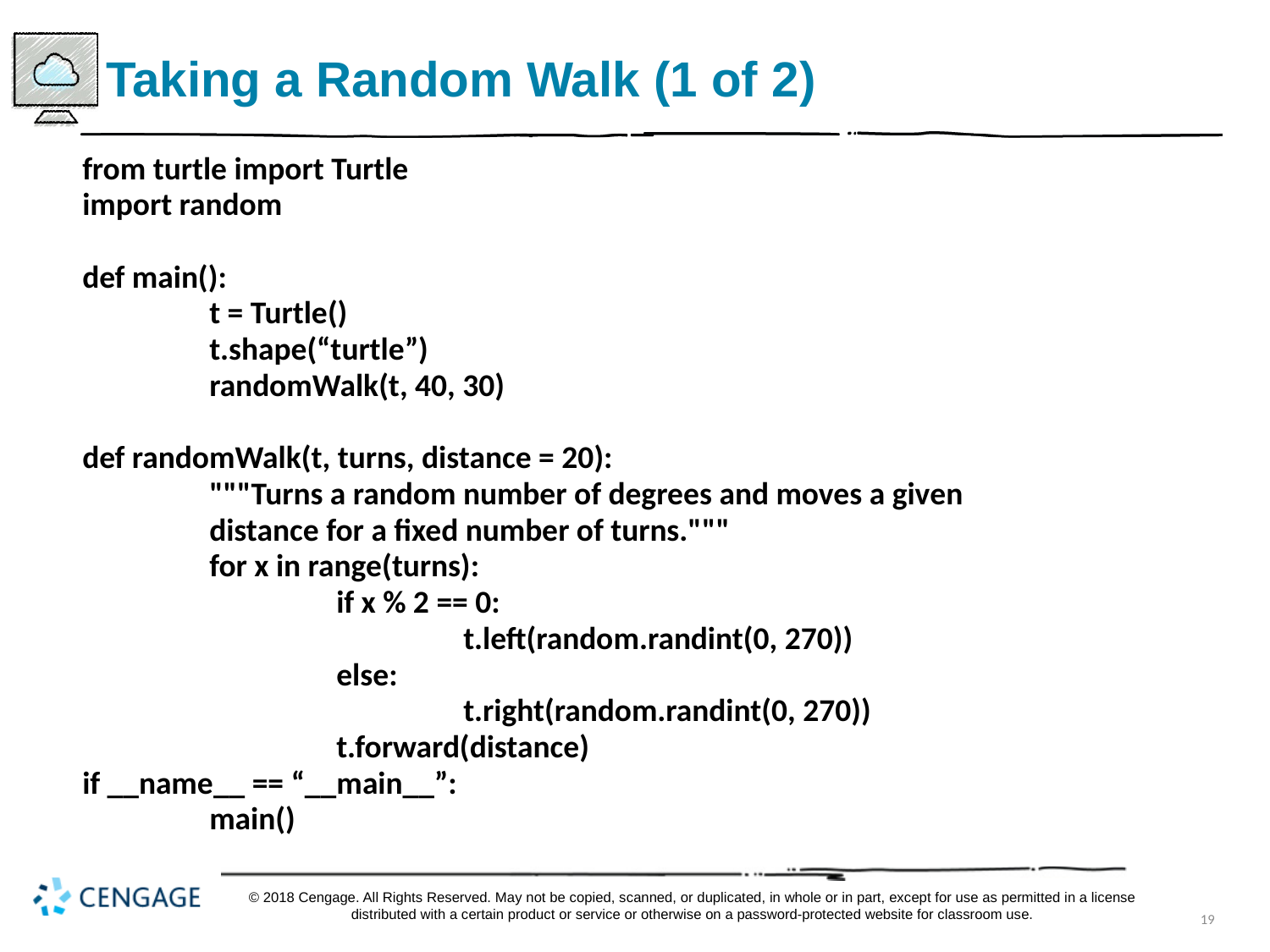

# Taking a Random Walk (1 of 2)
from turtle import Turtle
import random

def main():
	t = Turtle()
	t.shape(“turtle”)
	randomWalk(t, 40, 30)

def randomWalk(t, turns, distance = 20):
	"""Turns a random number of degrees and moves a given
	distance for a fixed number of turns."""
	for x in range(turns):
		if x % 2 == 0:
			t.left(random.randint(0, 270))
		else:
			t.right(random.randint(0, 270))
		t.forward(distance)
if __name__ == “__main__”:
	main()
© 2018 Cengage. All Rights Reserved. May not be copied, scanned, or duplicated, in whole or in part, except for use as permitted in a license distributed with a certain product or service or otherwise on a password-protected website for classroom use.